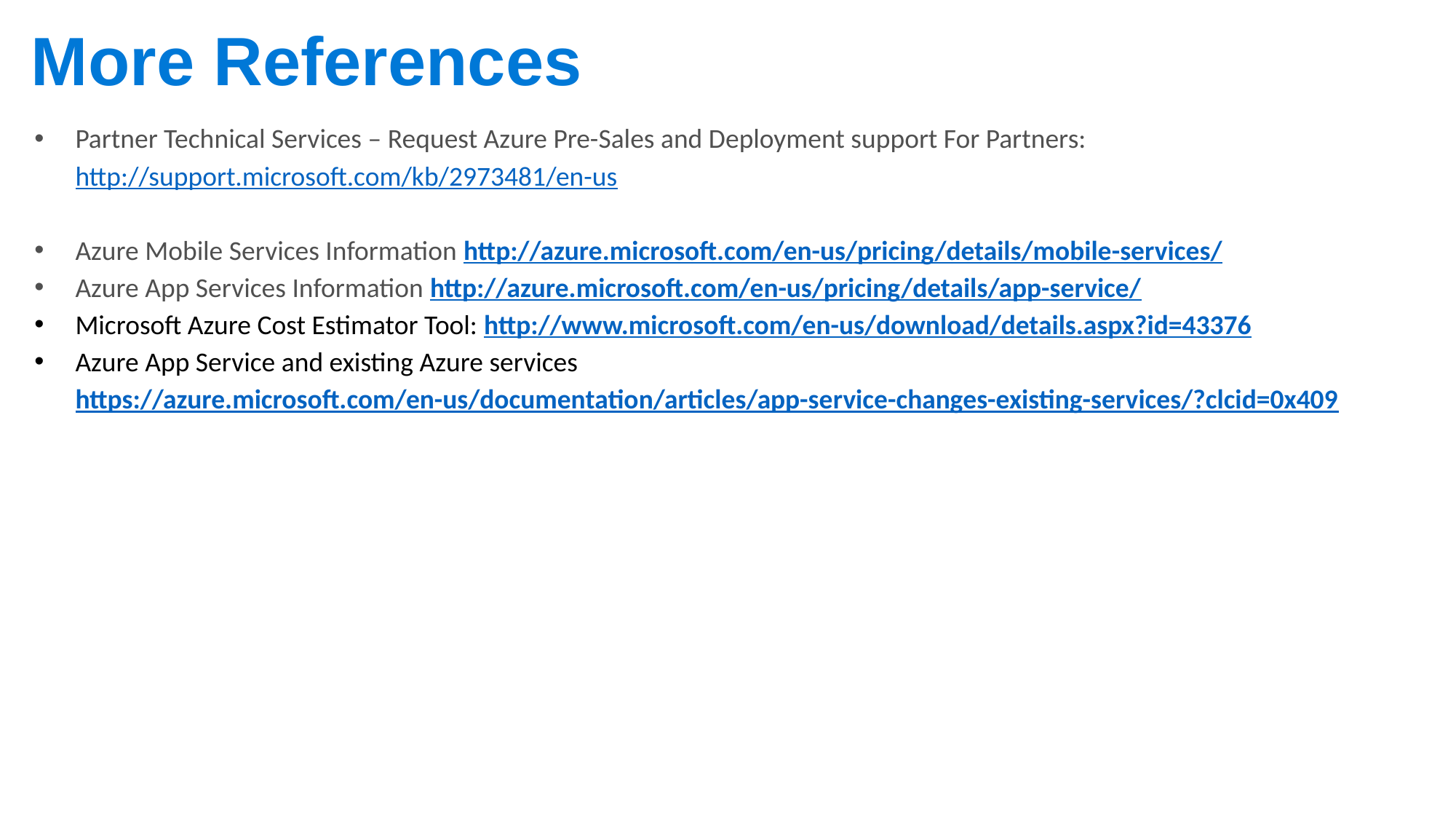

# More References
Partner Technical Services – Request Azure Pre-Sales and Deployment support For Partners:  http://support.microsoft.com/kb/2973481/en-us

Azure Mobile Services Information http://azure.microsoft.com/en-us/pricing/details/mobile-services/
Azure App Services Information http://azure.microsoft.com/en-us/pricing/details/app-service/
Microsoft Azure Cost Estimator Tool: http://www.microsoft.com/en-us/download/details.aspx?id=43376
Azure App Service and existing Azure services https://azure.microsoft.com/en-us/documentation/articles/app-service-changes-existing-services/?clcid=0x409